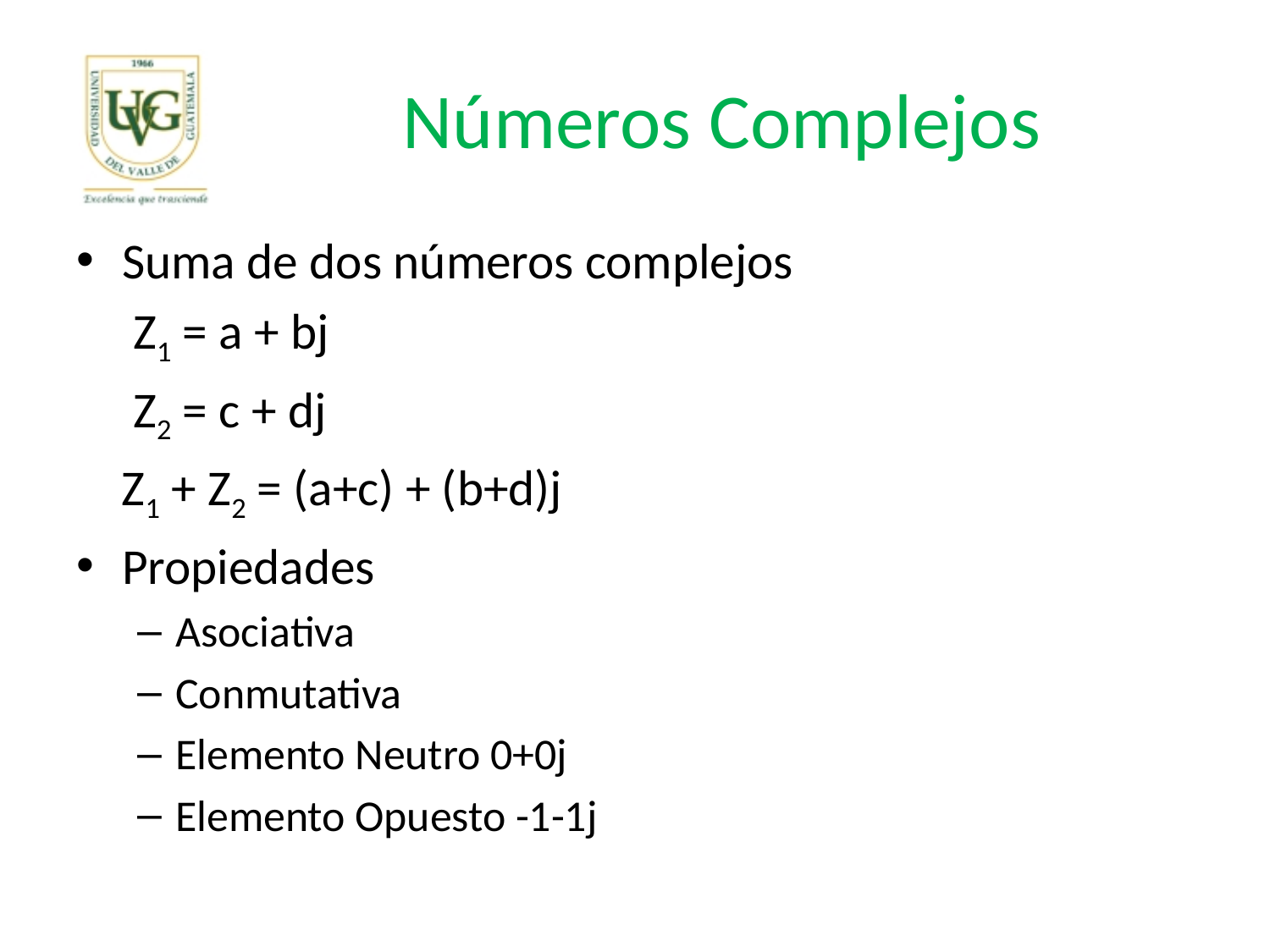

# Números Complejos
Suma de dos números complejos
     Z1 = a + bj
     Z2 = c + dj
    Z1 + Z2 = (a+c) + (b+d)j
Propiedades
Asociativa
Conmutativa
Elemento Neutro 0+0j
Elemento Opuesto -1-1j